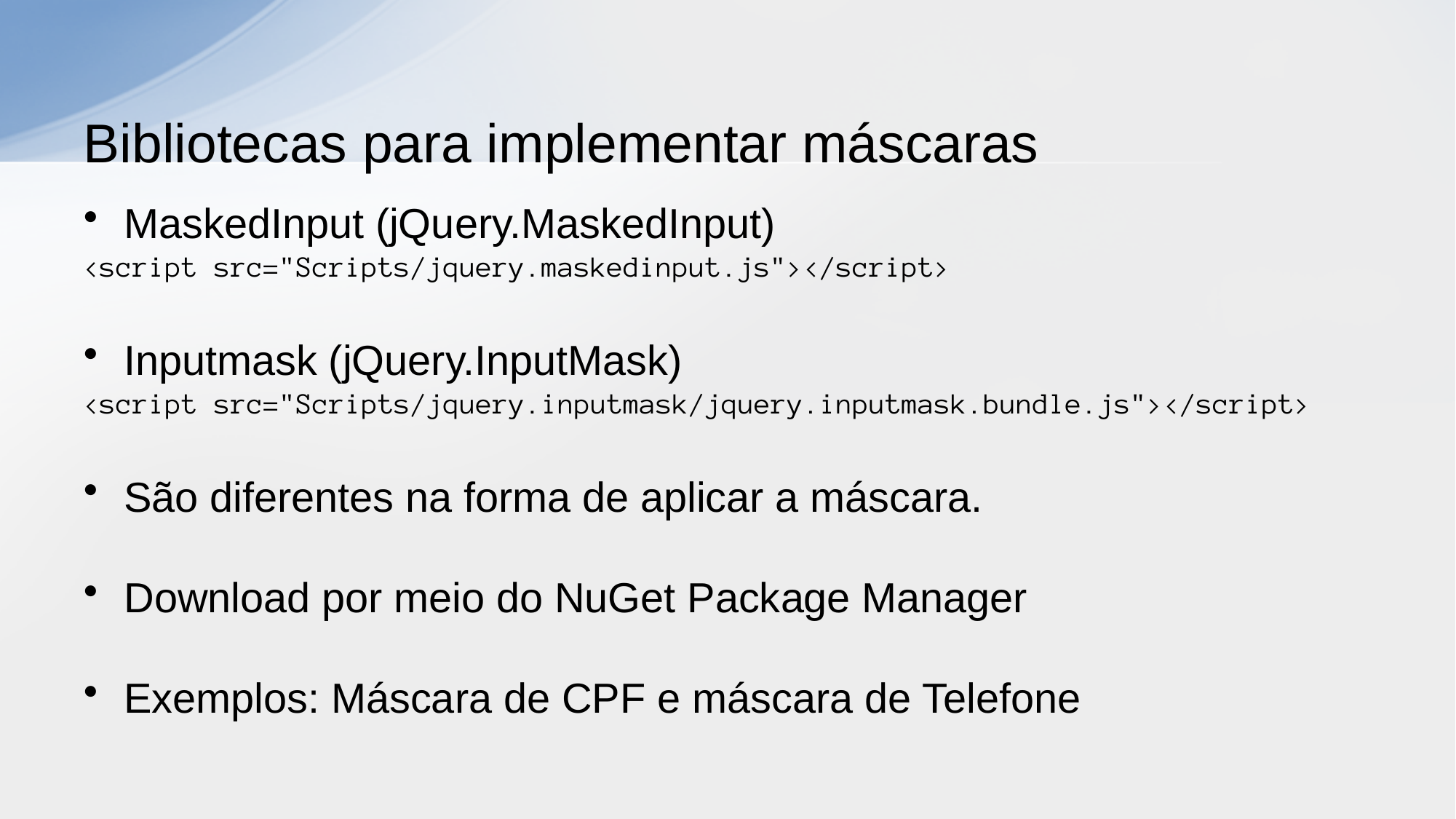

# Bibliotecas para implementar máscaras
MaskedInput (jQuery.MaskedInput)
<script src="Scripts/jquery.maskedinput.js"></script>

Inputmask (jQuery.InputMask)
<script src="Scripts/jquery.inputmask/jquery.inputmask.bundle.js"></script>

São diferentes na forma de aplicar a máscara.

Download por meio do NuGet Package Manager

Exemplos: Máscara de CPF e máscara de Telefone